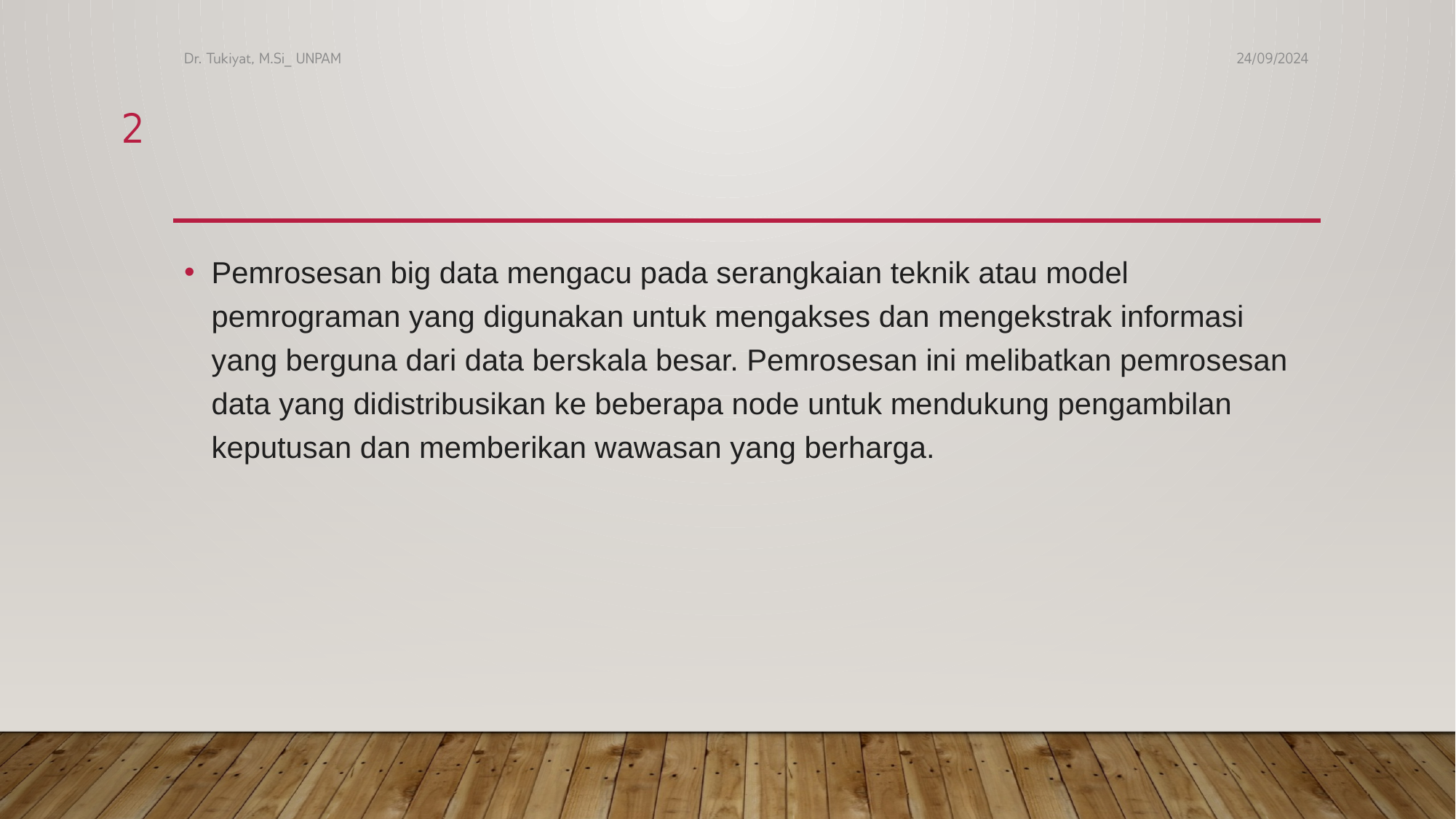

Dr. Tukiyat, M.Si_ UNPAM
24/09/2024
2
#
Pemrosesan big data mengacu pada serangkaian teknik atau model pemrograman yang digunakan untuk mengakses dan mengekstrak informasi yang berguna dari data berskala besar. Pemrosesan ini melibatkan pemrosesan data yang didistribusikan ke beberapa node untuk mendukung pengambilan keputusan dan memberikan wawasan yang berharga.